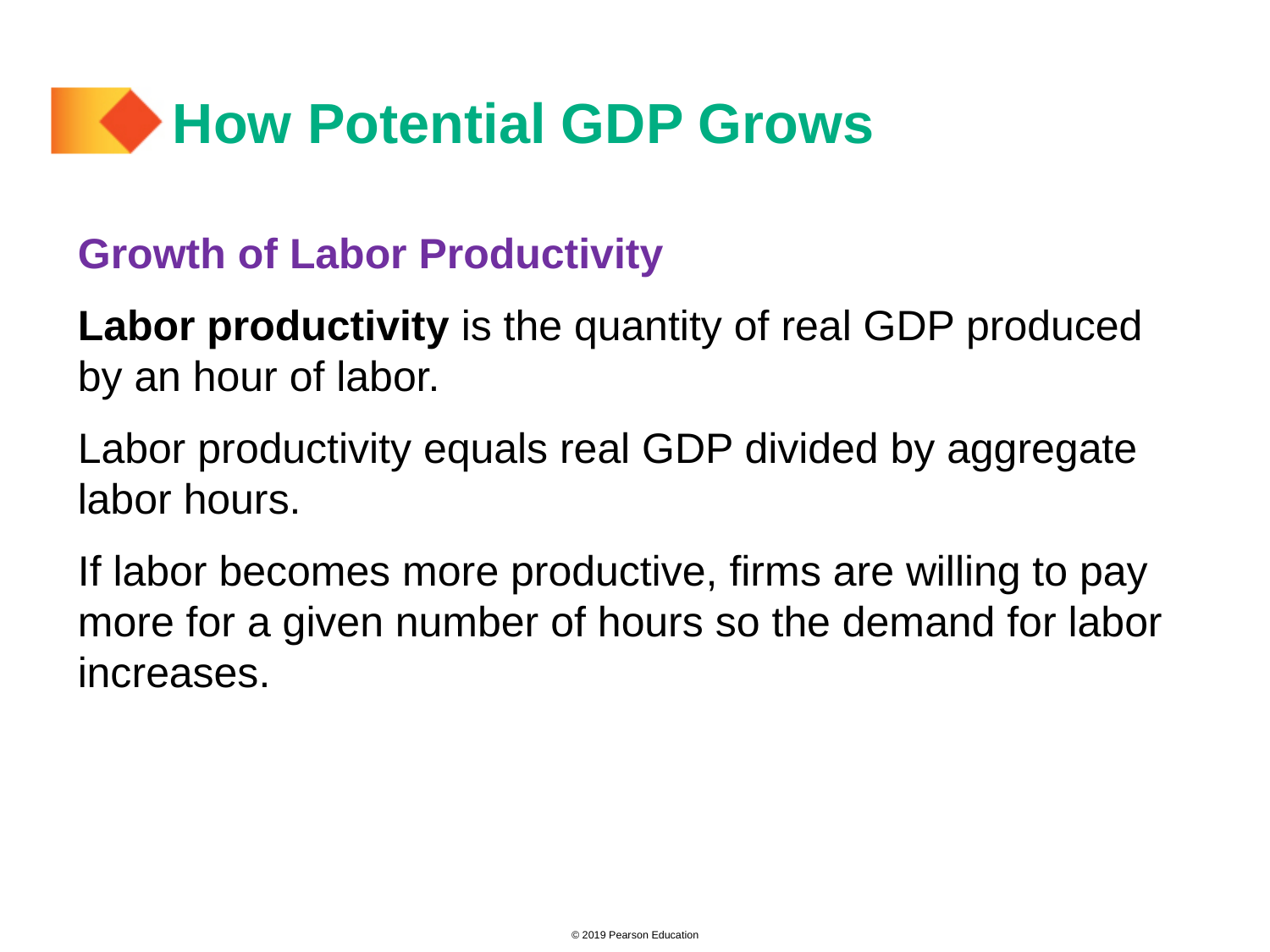

# How Potential GDP Grows
Growth of Labor Productivity
Labor productivity is the quantity of real GDP produced by an hour of labor.
Labor productivity equals real GDP divided by aggregate labor hours.
If labor becomes more productive, firms are willing to pay more for a given number of hours so the demand for labor increases.